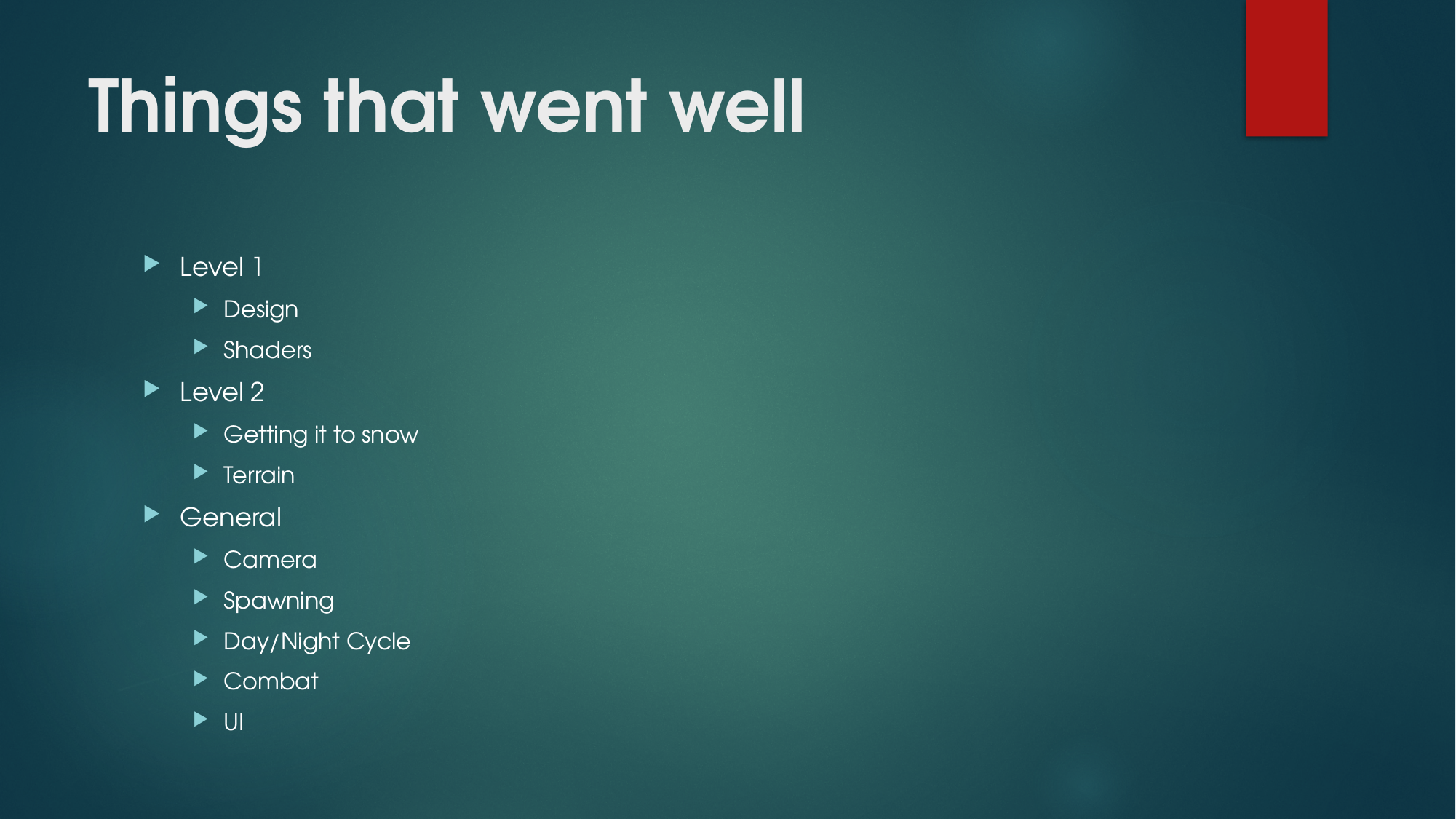

# Things that went well
Level 1
Design
Shaders
Level 2
Getting it to snow
Terrain
General
Camera
Spawning
Day/Night Cycle
Combat
UI